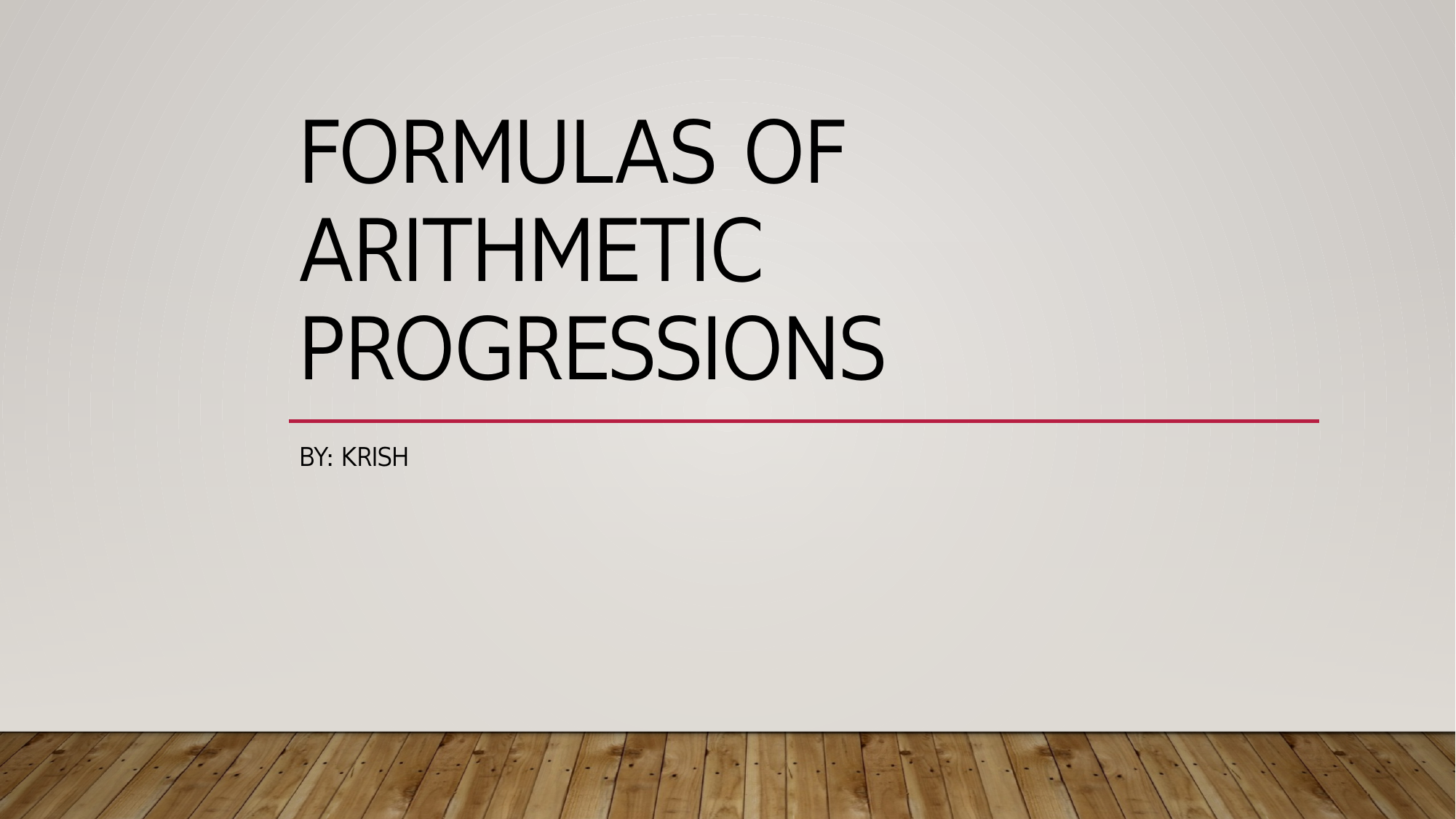

# Formulas of arithmetic progressions
By: krish